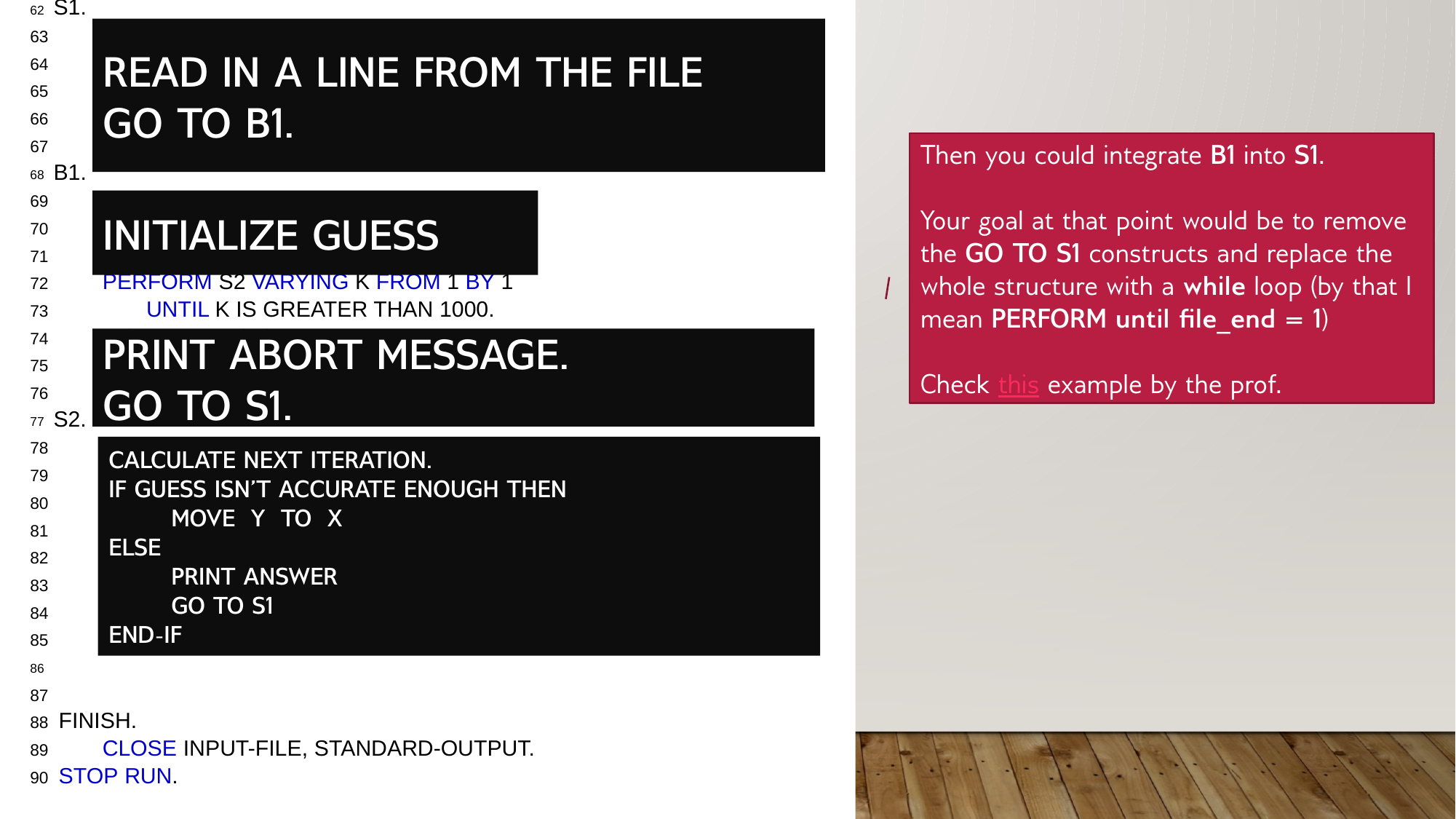

62 S1.
READ INPUT-FILE INTO IN-CARD AT END GO TO FINISH.
IF IN-Z IS GREATER THAN ZERO GO TO B1.
MOVE IN-Z TO OT-Z.
WRITE OUT-LINE FROM ERROR-MESS AFTER ADVANCING 1 LINE.
GO TO S1.
68 B1.
MOVE IN-DIFF TO DIFF.
MOVE IN-Z TO Z.
DIVIDE 2 INTO Z GIVING X ROUNDED.
PERFORM S2 VARYING K FROM 1 BY 1
UNTIL K IS GREATER THAN 1000.
MOVE IN-Z TO OUTP-Z.
WRITE OUT-LINE FROM ABORT-MESS AFTER ADVANCING 1 LINE.
GO TO S1.
77 S2.
COMPUTE Y ROUNDED = 0.5 * (X + Z / X).
SUBTRACT X FROM Y GIVING TEMP.
IF TEMP IS LESS THAN ZERO COMPUTE TEMP = - TEMP.
IF TEMP / (Y + X) IS GREATER THAN DIFF GO TO E2.
MOVE IN-Z TO OUT-Z.
MOVE Y TO OUT-Y.
WRITE OUT-LINE FROM PRINT-LINE AFTER ADVANCING 1 LINE.
GO TO S1.
86 E2.
MOVE Y TO X.
FINISH.
CLOSE INPUT-FILE, STANDARD-OUTPUT.
STOP RUN.
READ IN A LINE FROM THE FILE
GO TO B1.
Then you could integrate B1 into S1.

Your goal at that point would be to remove the GO TO S1 constructs and replace the whole structure with a while loop (by that I mean PERFORM until file_end = 1)
Check this example by the prof.
INITIALIZE GUESS
PRINT ABORT MESSAGE.
GO TO S1.
CALCULATE NEXT ITERATION.
IF GUESS ISN’T ACCURATE ENOUGH THEN
        MOVE  Y  TO  X
ELSE
        PRINT ANSWER
        GO TO S1
END-IF